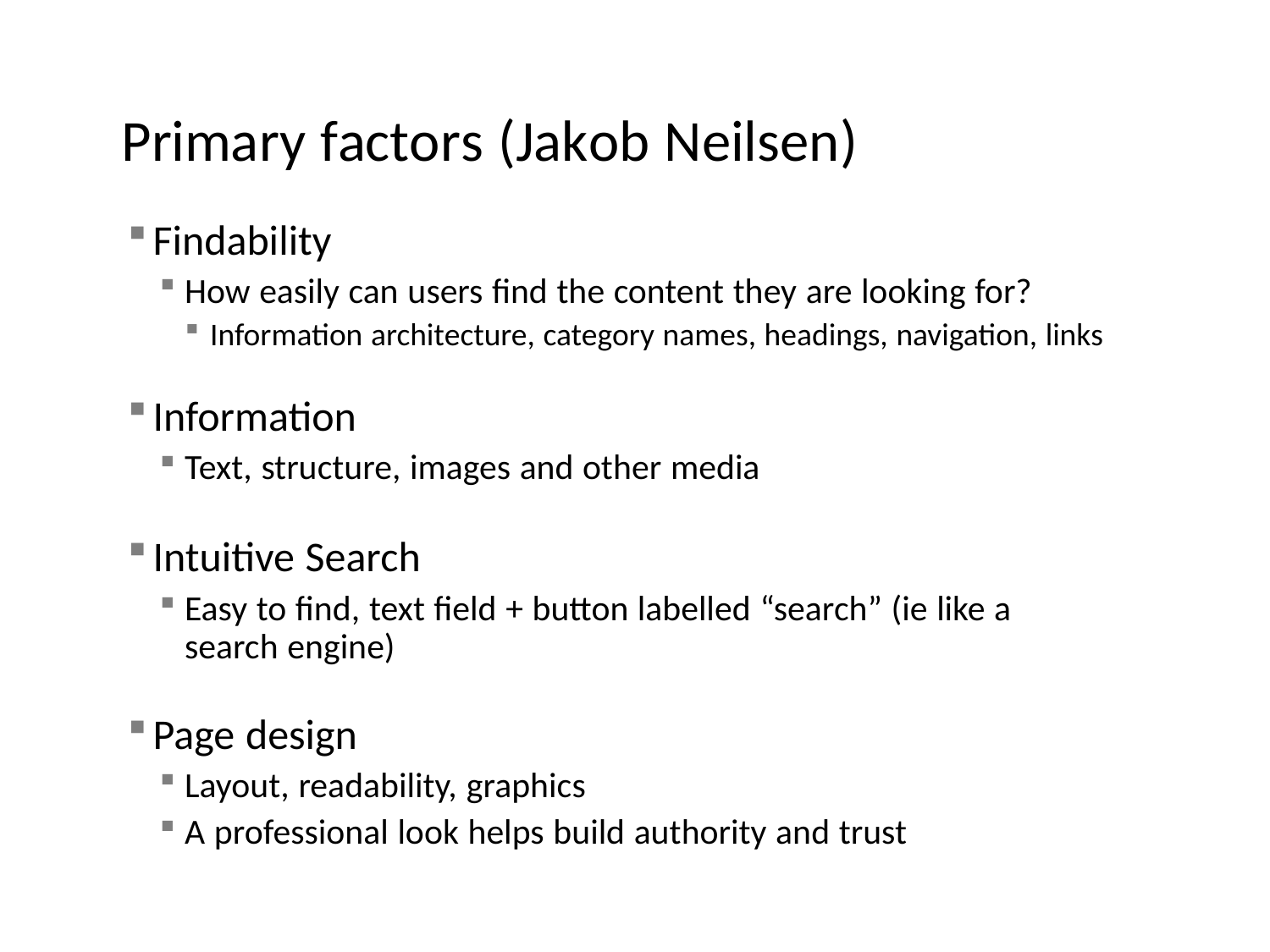

# Primary factors (Jakob Neilsen)
Findability
How easily can users find the content they are looking for?
Information architecture, category names, headings, navigation, links

Information
Text, structure, images and other media

Intuitive Search
Easy to find, text field + button labelled “search” (ie like a search engine)

Page design
Layout, readability, graphics
A professional look helps build authority and trust